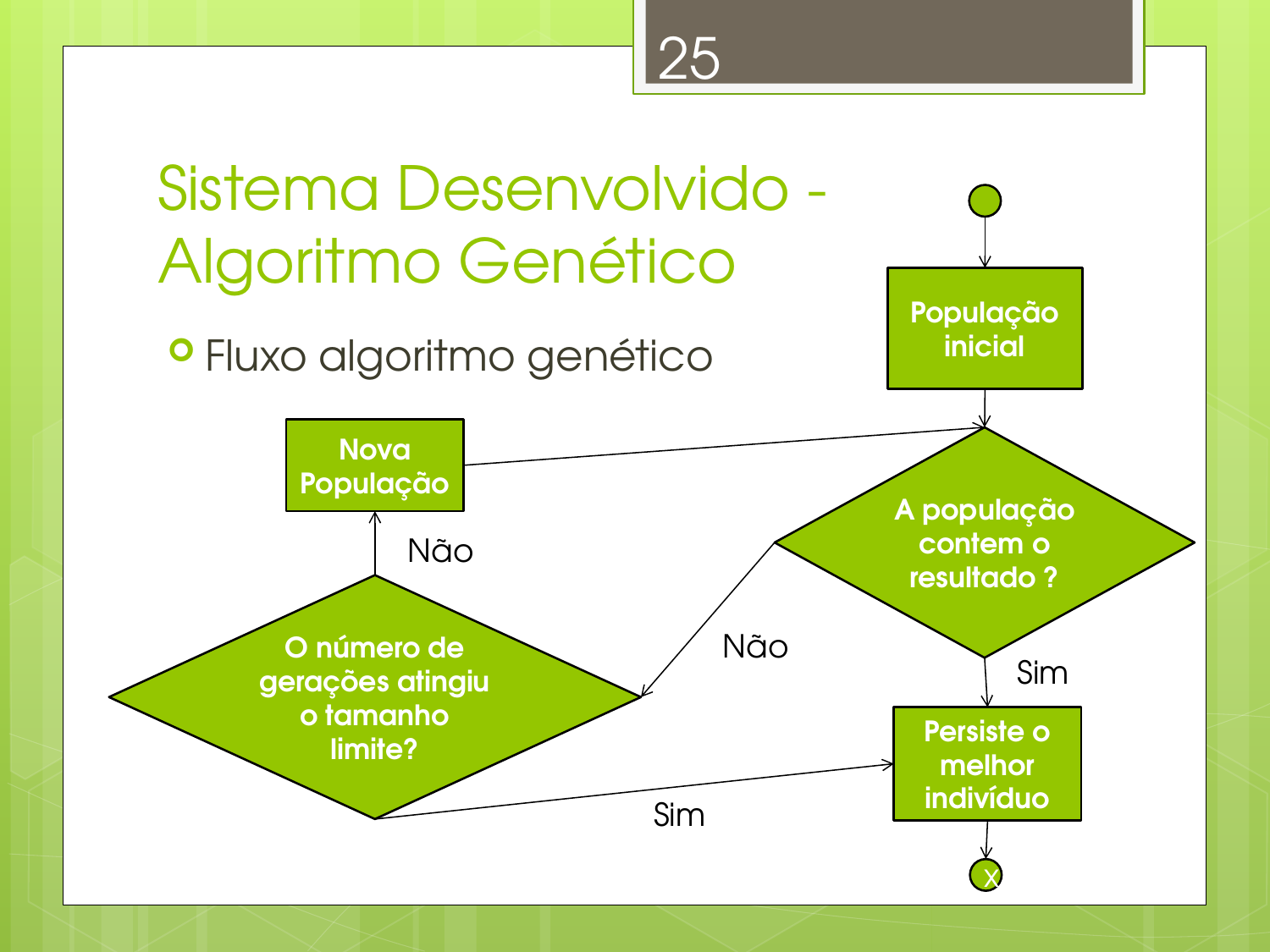

25
# Sistema Desenvolvido - Algoritmo Genético

População inicial
Fluxo algoritmo genético
Nova População
A população contem o resultado ?
Não
O número de gerações atingiu o tamanho limite?
Não
Sim
Persiste o melhor indivíduo
Sim
x